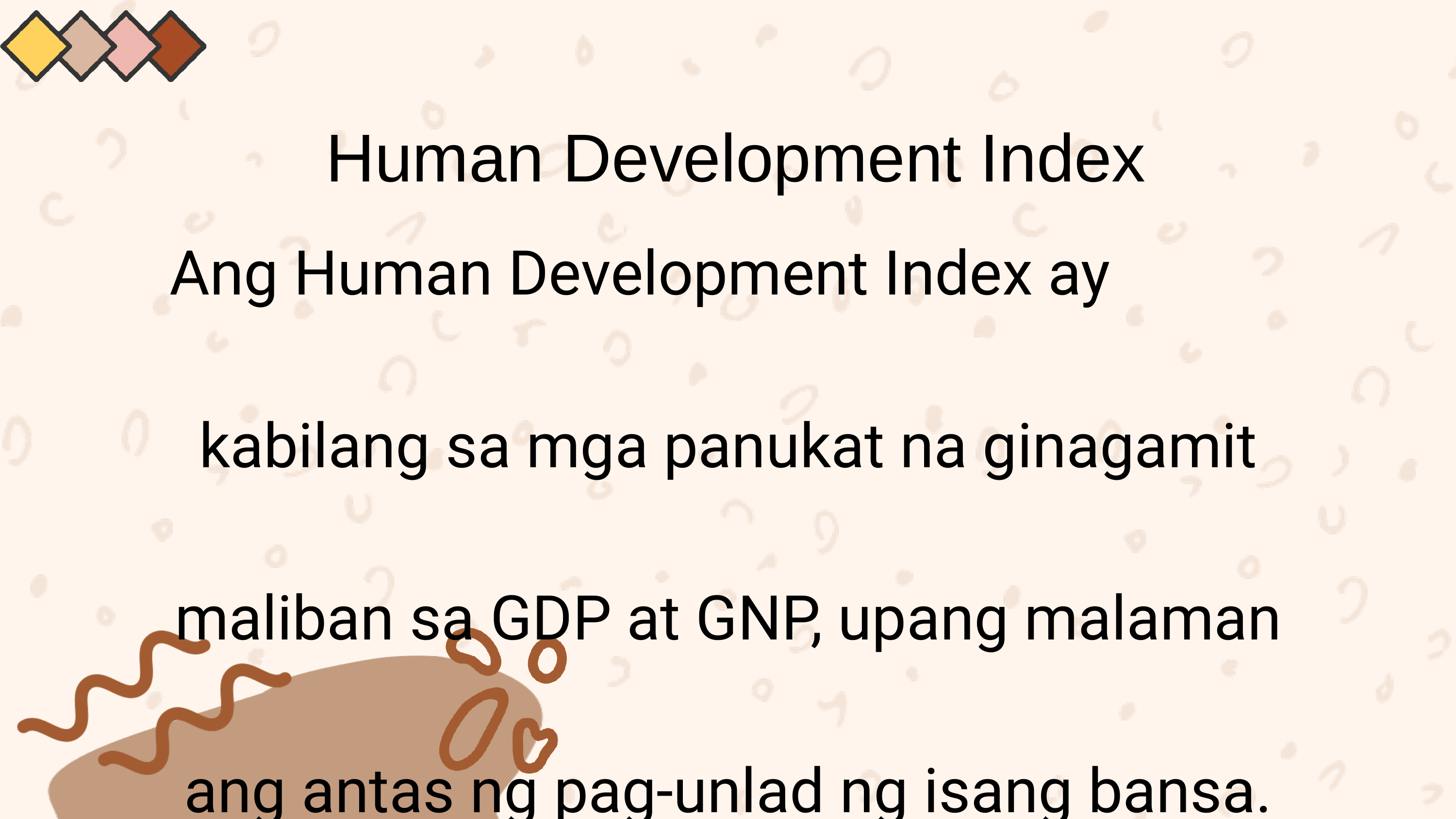

Human Development Index
Ang Human Development Index ay
kabilang sa mga panukat na ginagamit
maliban sa GDP at GNP, upang malaman
ang antas ng pag-unlad ng isang bansa.